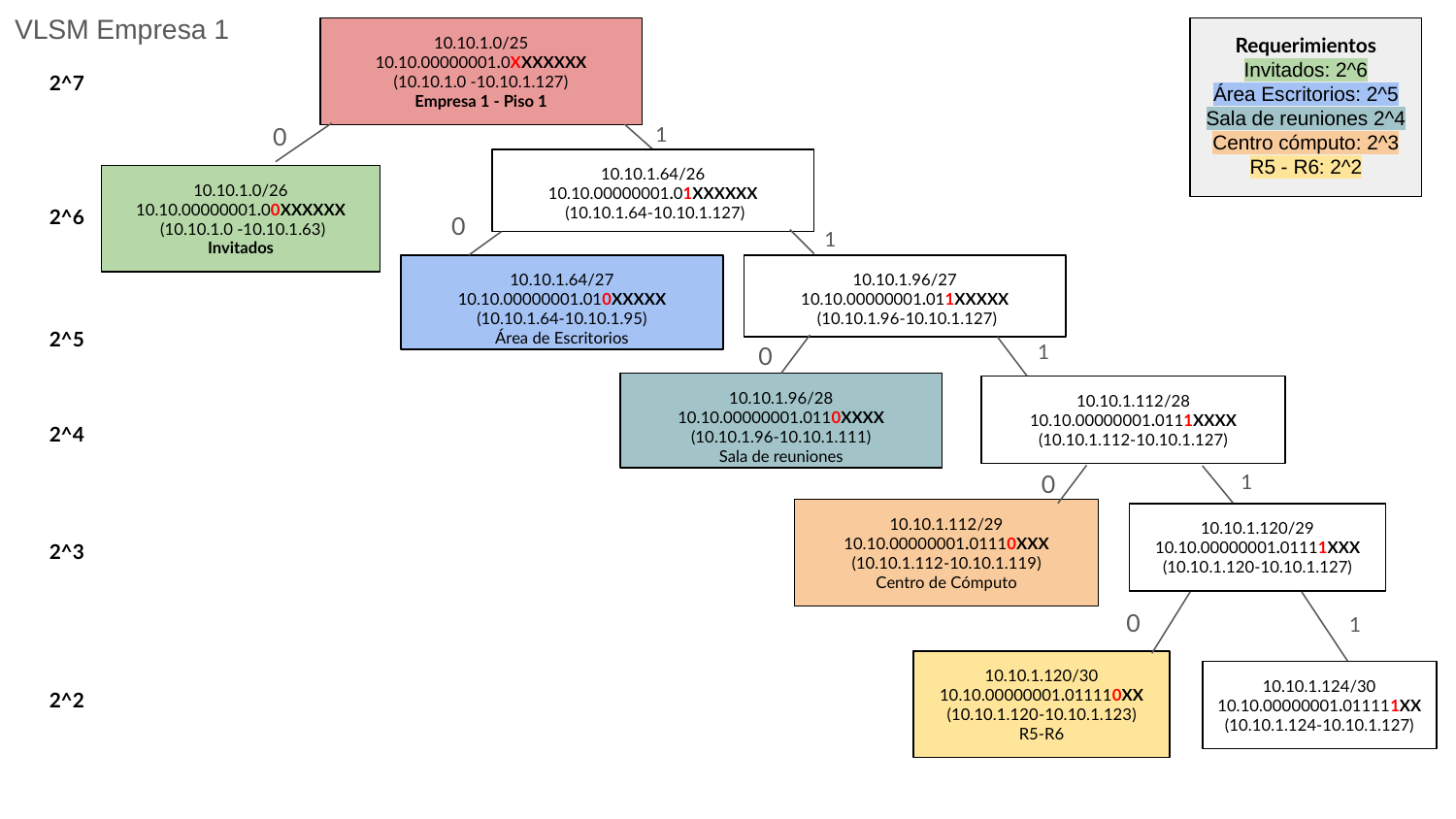

VLSM Empresa 1
10.10.1.0/25
10.10.00000001.0XXXXXXX
(10.10.1.0 -10.10.1.127)
Empresa 1 - Piso 1
Requerimientos
Invitados: 2^6
Área Escritorios: 2^5
Sala de reuniones 2^4
Centro cómputo: 2^3
R5 - R6: 2^2

2^7
0
1
10.10.1.64/26
10.10.00000001.01XXXXXX
 (10.10.1.64-10.10.1.127)

10.10.1.0/26
10.10.00000001.00XXXXXX
 (10.10.1.0 -10.10.1.63)
Invitados
2^6
0
1
10.10.1.64/27
10.10.00000001.010XXXXX
(10.10.1.64-10.10.1.95)
Área de Escritorios

10.10.1.96/27
10.10.00000001.011XXXXX
 (10.10.1.96-10.10.1.127)

2^5
0
1
10.10.1.96/28
10.10.00000001.0110XXXX
(10.10.1.96-10.10.1.111)
Sala de reuniones
10.10.1.112/28
10.10.00000001.0111XXXX
(10.10.1.112-10.10.1.127)
2^4
0
1
10.10.1.112/29
10.10.00000001.01110XXX
(10.10.1.112-10.10.1.119)
Centro de Cómputo
10.10.1.120/29
10.10.00000001.01111XXX
(10.10.1.120-10.10.1.127)
2^3
0
1
10.10.1.120/30
10.10.00000001.011110XX
(10.10.1.120-10.10.1.123)
R5-R6
10.10.1.124/30
10.10.00000001.011111XX
(10.10.1.124-10.10.1.127)
2^2